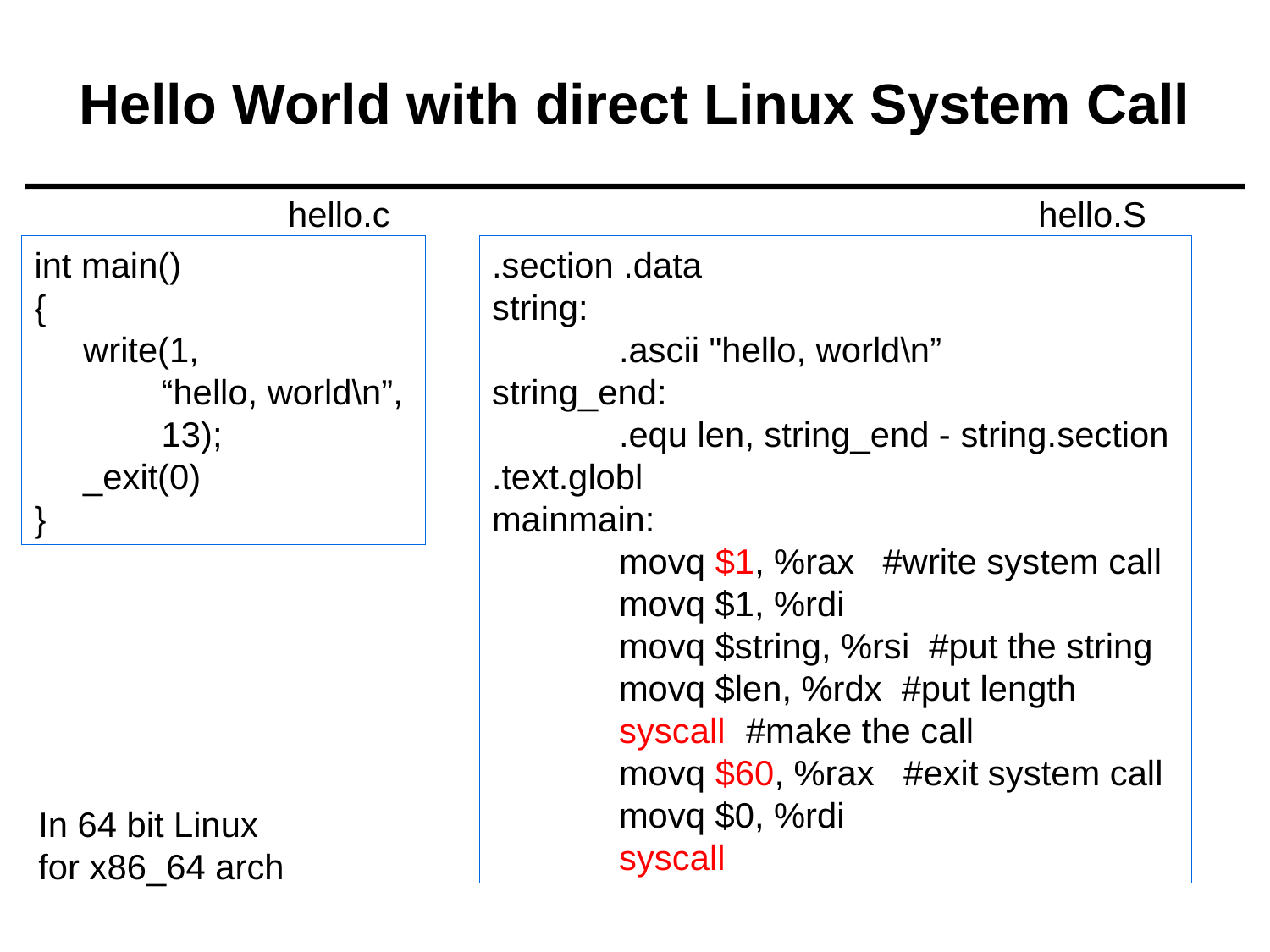

# Hello World with direct Linux System Call
hello.c
hello.S
﻿int main()
{
     write(1,
	“hello, world\n”,
	13);
     _exit(0)
}
﻿.section .data
string:
	.ascii "hello, world\n”
string_end:
	.equ len, string_end - string.section
.text.globl
mainmain:
	movq $1, %rax	 #write system call
	movq $1, %rdi
	movq $string, %rsi  #put the string
 	movq $len, %rdx  #put length
	syscall	#make the call
	movq $60, %rax   #exit system call
	movq $0, %rdi
	syscall
In 64 bit Linux
for x86_64 arch
23